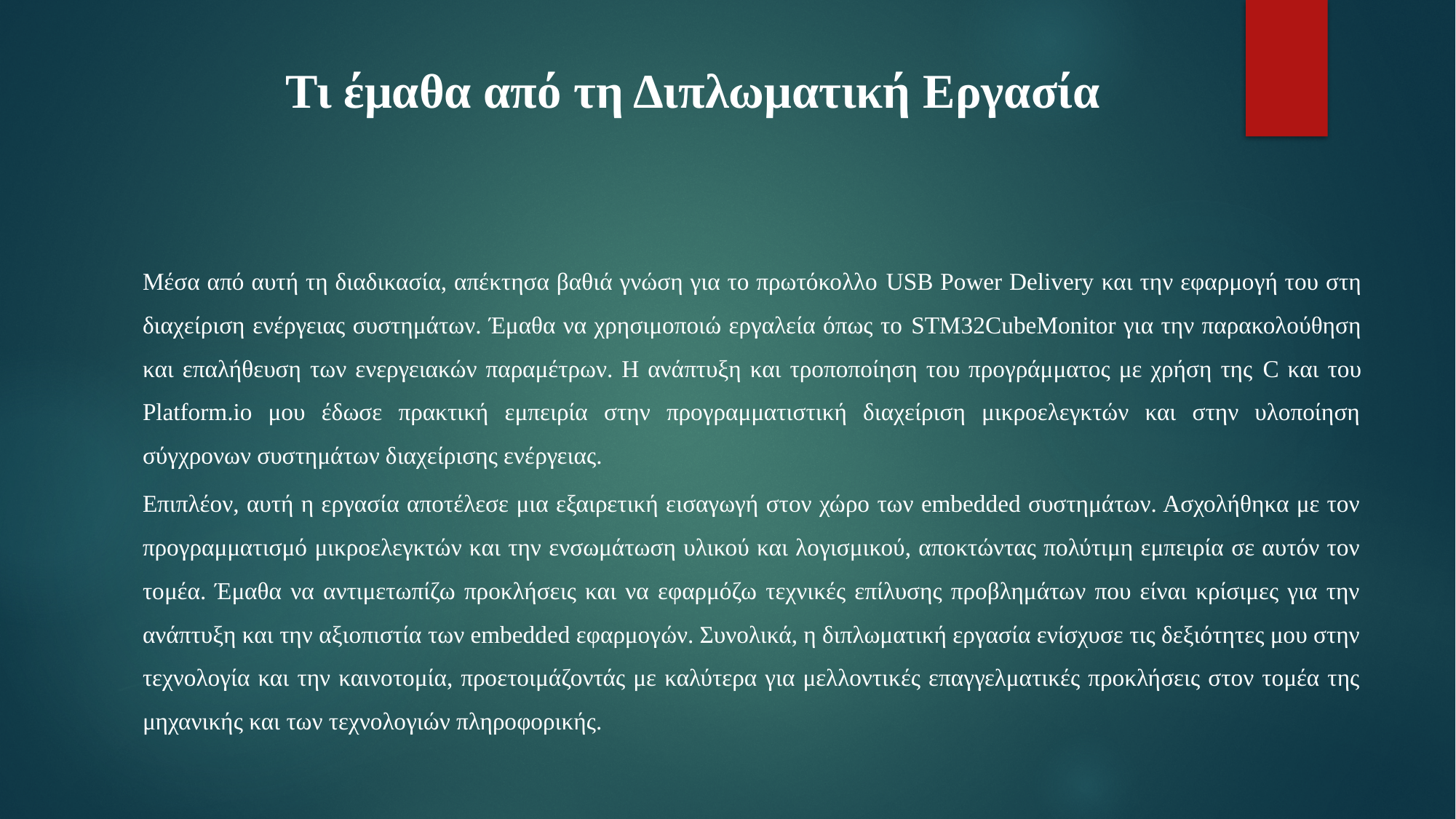

# Τι έμαθα από τη Διπλωματική Εργασία
Μέσα από αυτή τη διαδικασία, απέκτησα βαθιά γνώση για το πρωτόκολλο USB Power Delivery και την εφαρμογή του στη διαχείριση ενέργειας συστημάτων. Έμαθα να χρησιμοποιώ εργαλεία όπως το STM32CubeMonitor για την παρακολούθηση και επαλήθευση των ενεργειακών παραμέτρων. Η ανάπτυξη και τροποποίηση του προγράμματος με χρήση της C και του Platform.io μου έδωσε πρακτική εμπειρία στην προγραμματιστική διαχείριση μικροελεγκτών και στην υλοποίηση σύγχρονων συστημάτων διαχείρισης ενέργειας.
Επιπλέον, αυτή η εργασία αποτέλεσε μια εξαιρετική εισαγωγή στον χώρο των embedded συστημάτων. Ασχολήθηκα με τον προγραμματισμό μικροελεγκτών και την ενσωμάτωση υλικού και λογισμικού, αποκτώντας πολύτιμη εμπειρία σε αυτόν τον τομέα. Έμαθα να αντιμετωπίζω προκλήσεις και να εφαρμόζω τεχνικές επίλυσης προβλημάτων που είναι κρίσιμες για την ανάπτυξη και την αξιοπιστία των embedded εφαρμογών. Συνολικά, η διπλωματική εργασία ενίσχυσε τις δεξιότητες μου στην τεχνολογία και την καινοτομία, προετοιμάζοντάς με καλύτερα για μελλοντικές επαγγελματικές προκλήσεις στον τομέα της μηχανικής και των τεχνολογιών πληροφορικής.